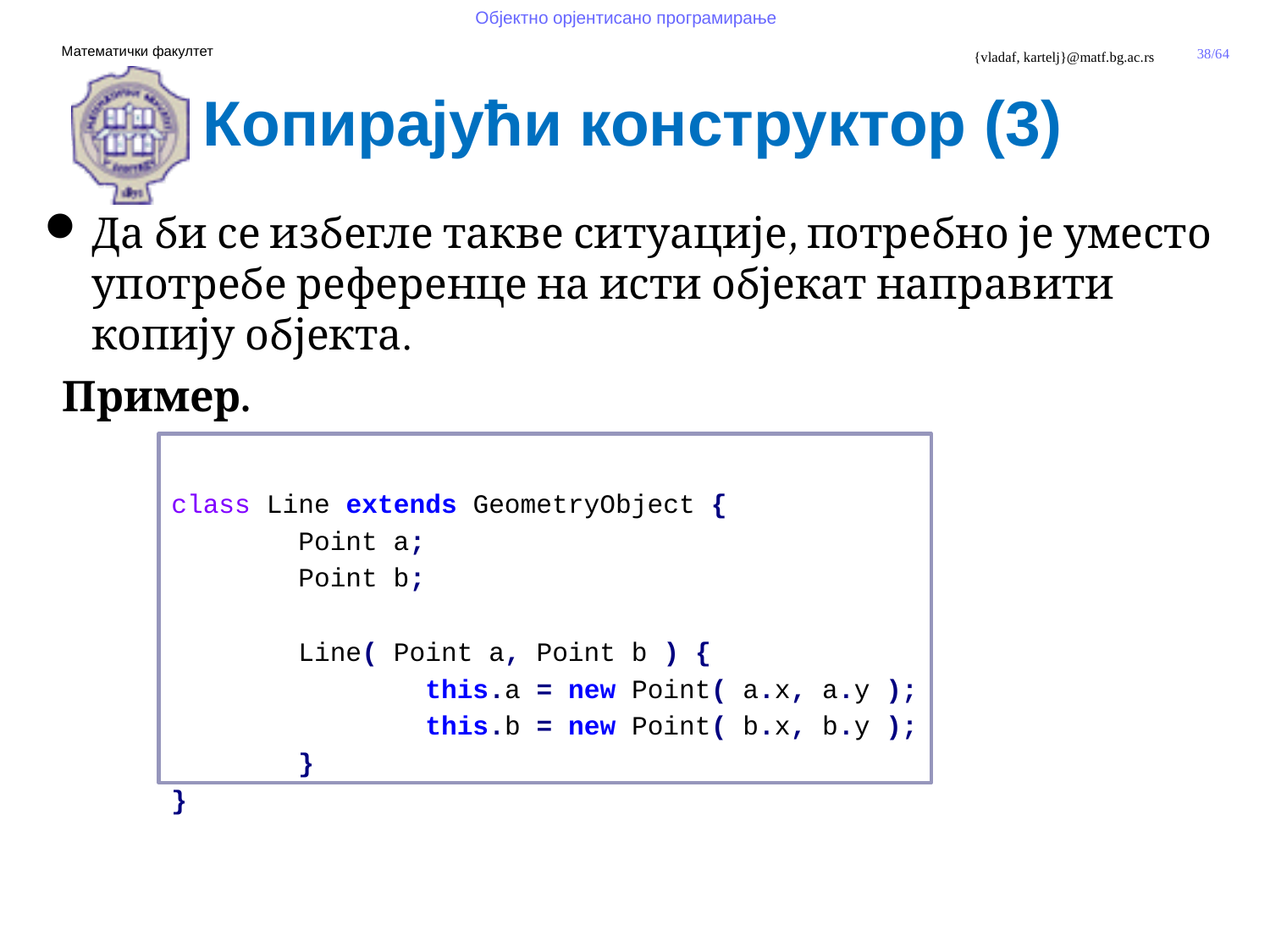

Копирајући конструктор (3)
Да би се избегле такве ситуације, потребно је уместо употребе референце на исти објекат направити копију објекта.
  Пример.

	class Line extends GeometryObject {
		Point a;
		Point b;

		Line( Point a, Point b ) {
			this.a = new Point( a.x, a.y );
			this.b = new Point( b.x, b.y );
		}
	}